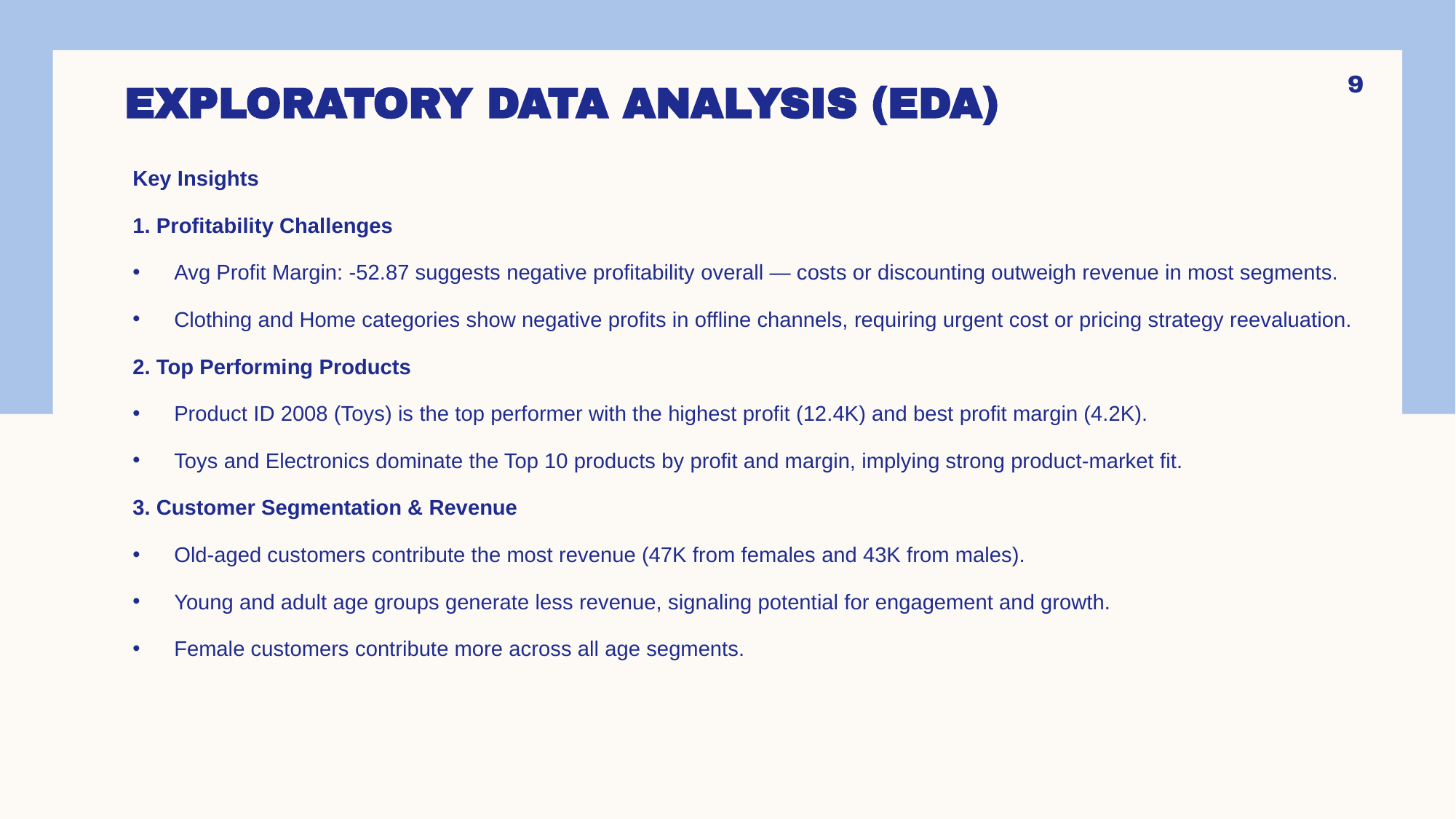

9
# Exploratory Data Analysis (EDA)
Key Insights
1. Profitability Challenges
Avg Profit Margin: -52.87 suggests negative profitability overall — costs or discounting outweigh revenue in most segments.
Clothing and Home categories show negative profits in offline channels, requiring urgent cost or pricing strategy reevaluation.
2. Top Performing Products
Product ID 2008 (Toys) is the top performer with the highest profit (12.4K) and best profit margin (4.2K).
Toys and Electronics dominate the Top 10 products by profit and margin, implying strong product-market fit.
3. Customer Segmentation & Revenue
Old-aged customers contribute the most revenue (47K from females and 43K from males).
Young and adult age groups generate less revenue, signaling potential for engagement and growth.
Female customers contribute more across all age segments.